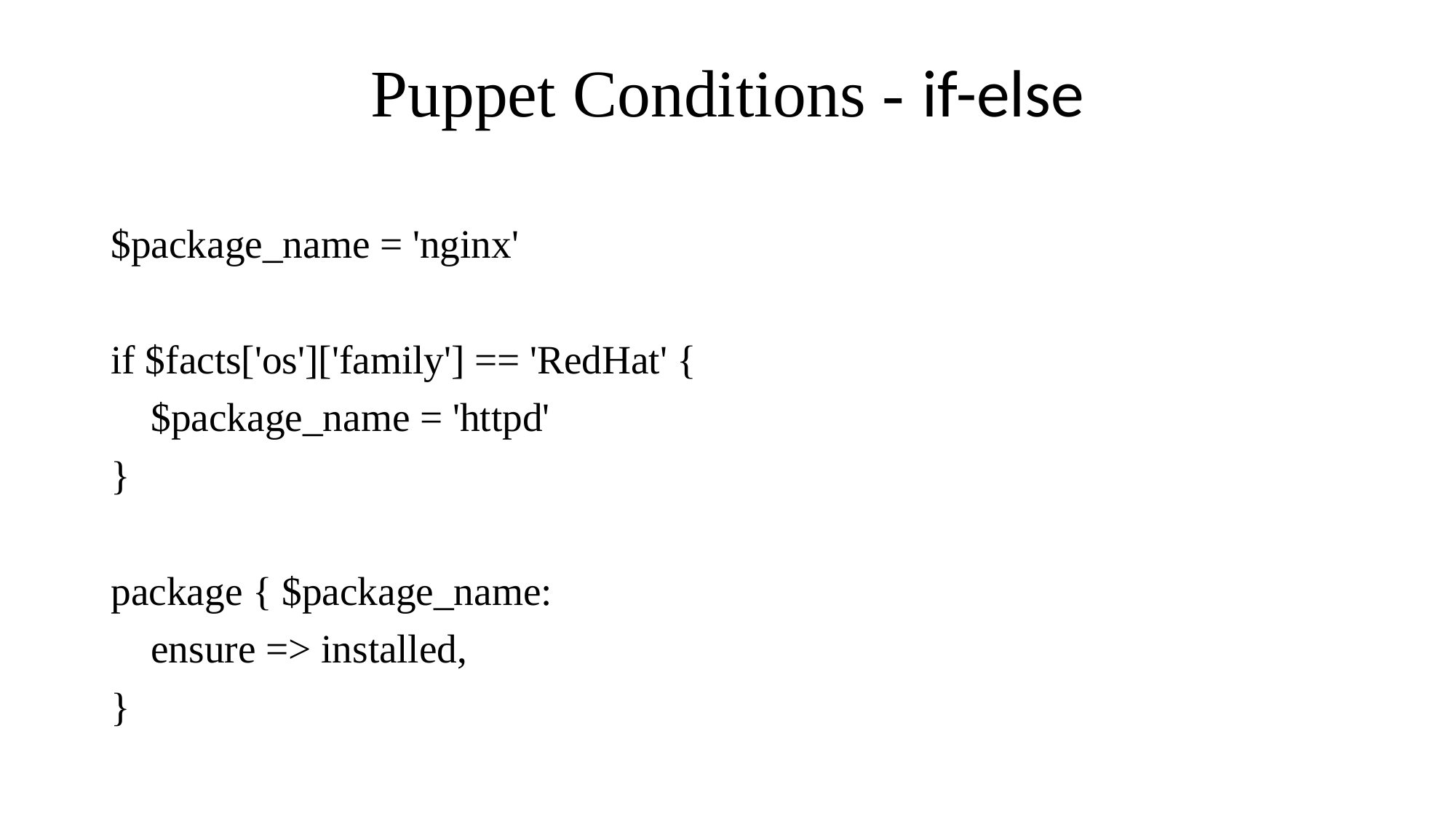

# Puppet Conditions - if-else
$package_name = 'nginx'

if $facts['os']['family'] == 'RedHat' {
    $package_name = 'httpd'
}

package { $package_name:
    ensure => installed,
}